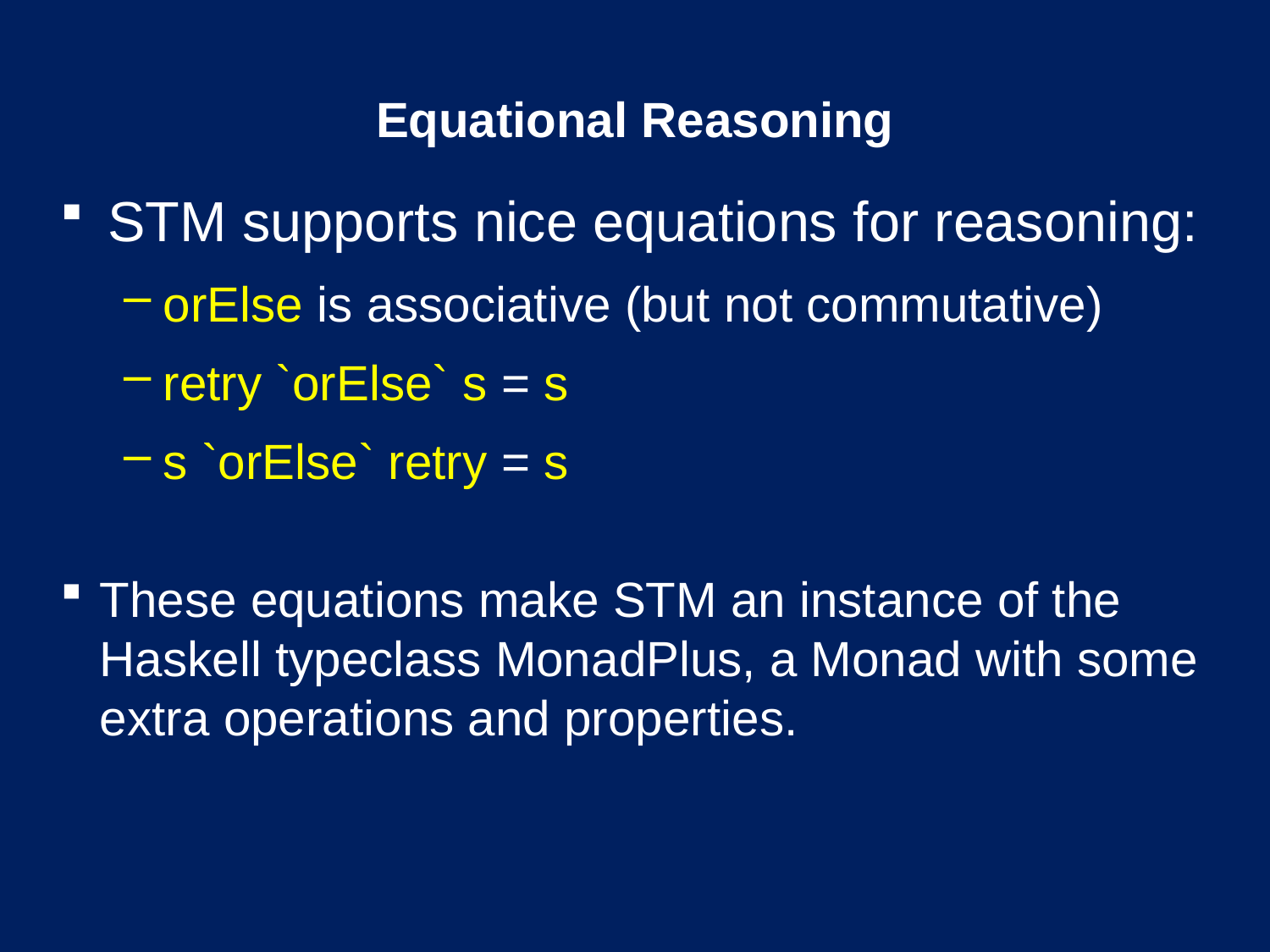

# Equational Reasoning
STM supports nice equations for reasoning:
orElse is associative (but not commutative)
retry `orElse` s = s
s `orElse` retry = s
These equations make STM an instance of the Haskell typeclass MonadPlus, a Monad with some extra operations and properties.